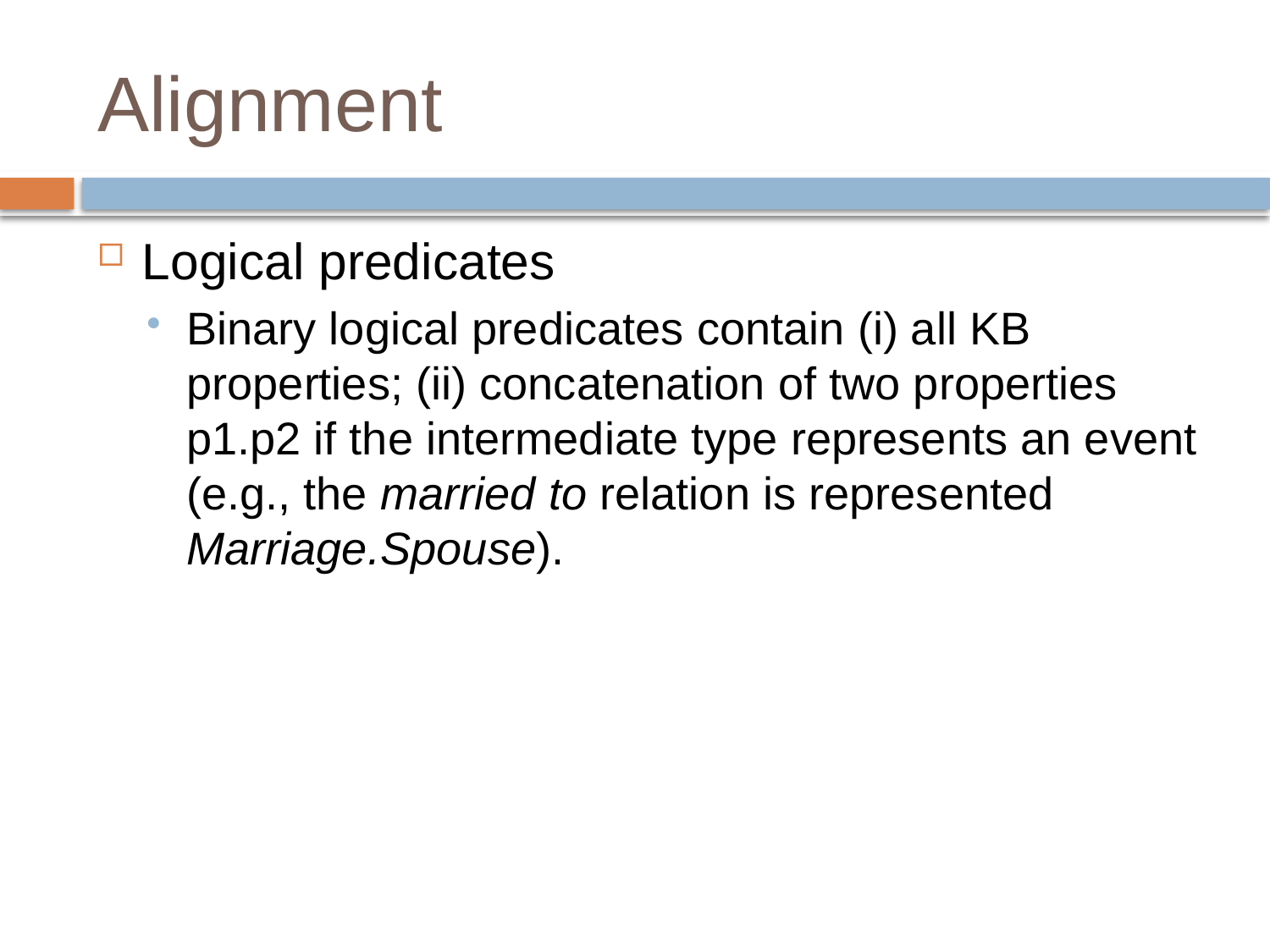

# Alignment
Logical predicates
Binary logical predicates contain (i) all KB properties; (ii) concatenation of two properties p1.p2 if the intermediate type represents an event (e.g., the married to relation is represented Marriage.Spouse).